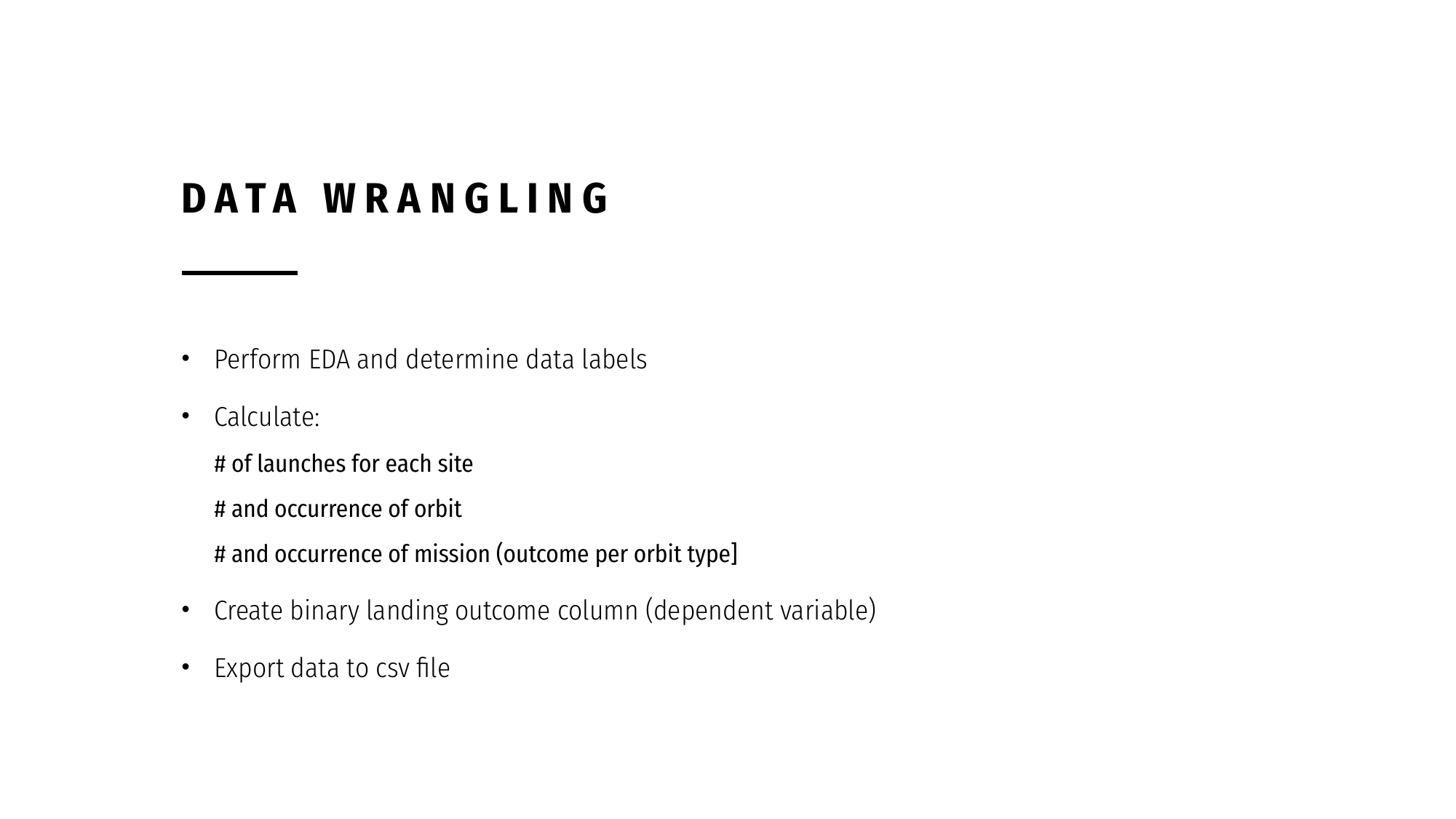

# Data wrangling
Perform EDA and determine data labels
Calculate:
# of launches for each site
# and occurrence of orbit
# and occurrence of mission (outcome per orbit type]
Create binary landing outcome column (dependent variable)
Export data to csv file